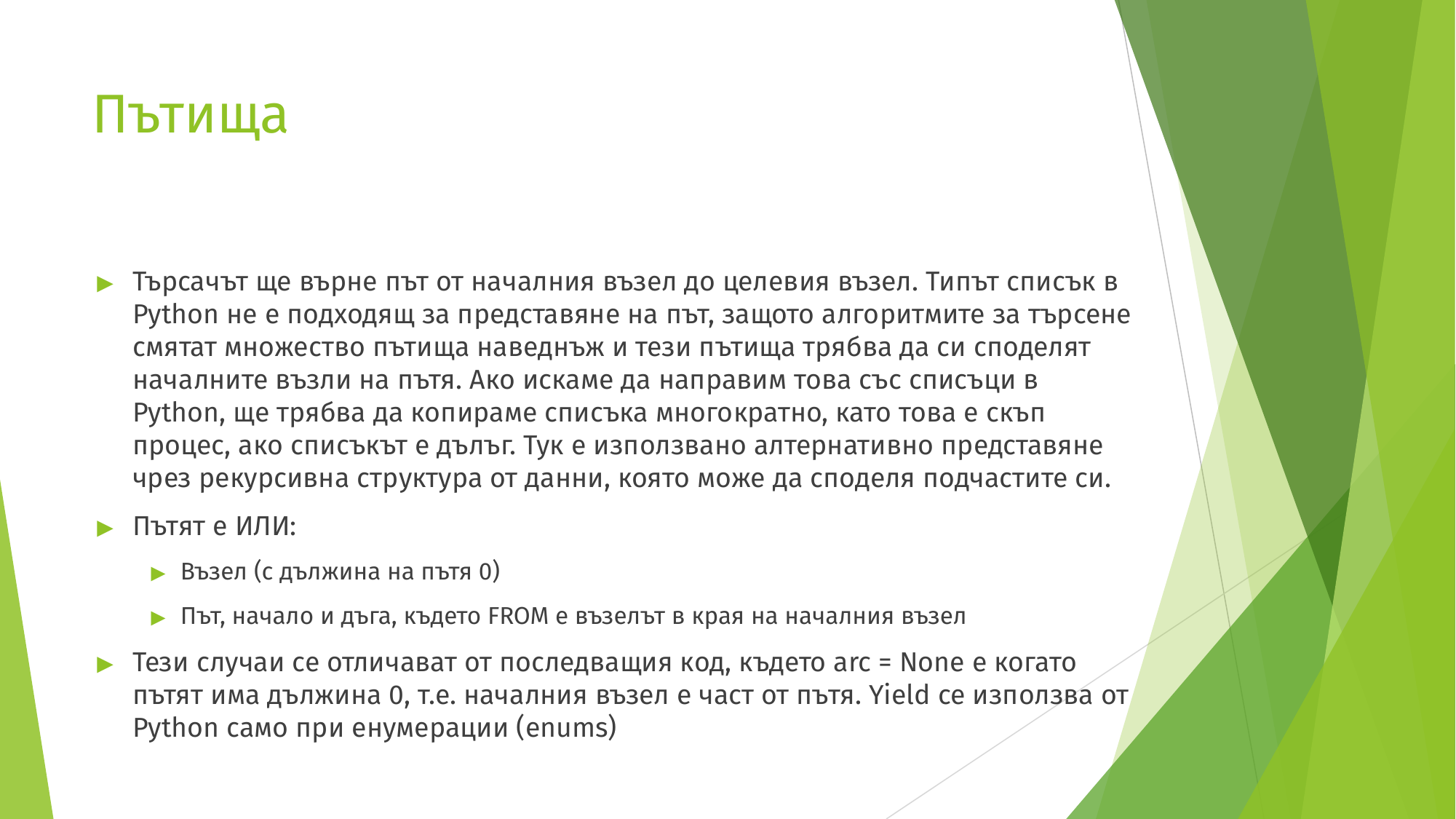

# Пътища
Търсачът ще върне път от началния възел до целевия възел. Типът списък в Python не е подходящ за представяне на път, защото алгоритмите за търсене смятат множество пътища наведнъж и тези пътища трябва да си споделят началните възли на пътя. Ако искаме да направим това със списъци в Python, ще трябва да копираме списъка многократно, като това е скъп процес, ако списъкът е дълъг. Тук е използвано алтернативно представяне чрез рекурсивна структура от данни, която може да споделя подчастите си.
Пътят е ИЛИ:
Възел (с дължина на пътя 0)
Път, начало и дъга, където FROM е възелът в края на началния възел
Тези случаи се отличават от последващия код, където arc = None е когато пътят има дължина 0, т.е. началния възел е част от пътя. Yield се използва от Python само при енумерации (enums)